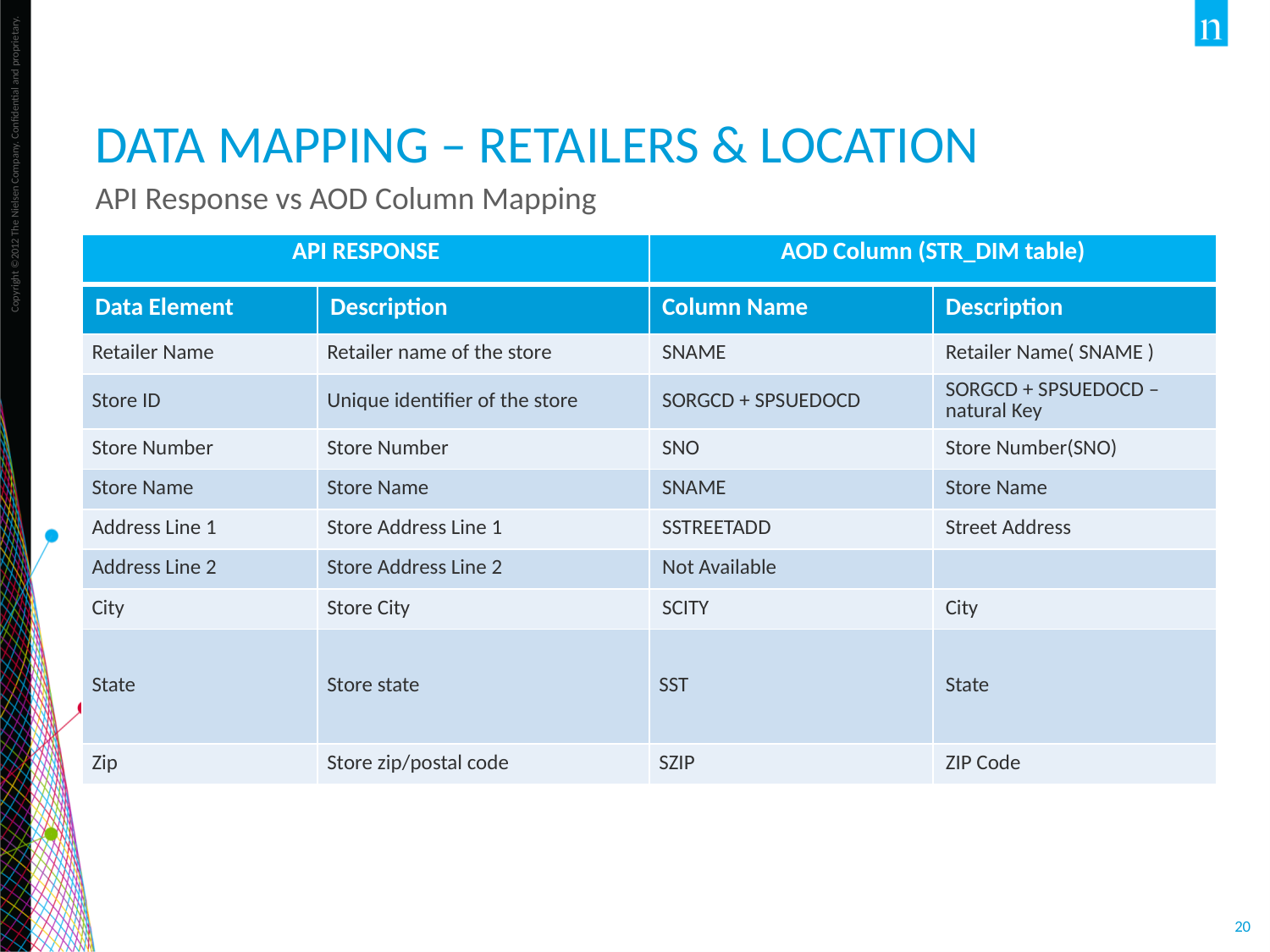

# DATA MAPPING – retailers & Location
API Response vs AOD Column Mapping
| API RESPONSE |  | AOD Column (STR\_DIM table) |  |
| --- | --- | --- | --- |
| Data Element | Description | Column Name | Description |
| Retailer Name | Retailer name of the store | SNAME | Retailer Name( SNAME ) |
| Store ID | Unique identifier of the store | SORGCD + SPSUEDOCD | SORGCD + SPSUEDOCD – natural Key |
| Store Number | Store Number | SNO | Store Number(SNO) |
| Store Name | Store Name | SNAME | Store Name |
| Address Line 1 | Store Address Line 1 | SSTREETADD | Street Address |
| Address Line 2 | Store Address Line 2 | Not Available |  |
| City | Store City | SCITY | City |
| State | Store state | SST | State |
| Zip | Store zip/postal code | SZIP | ZIP Code |